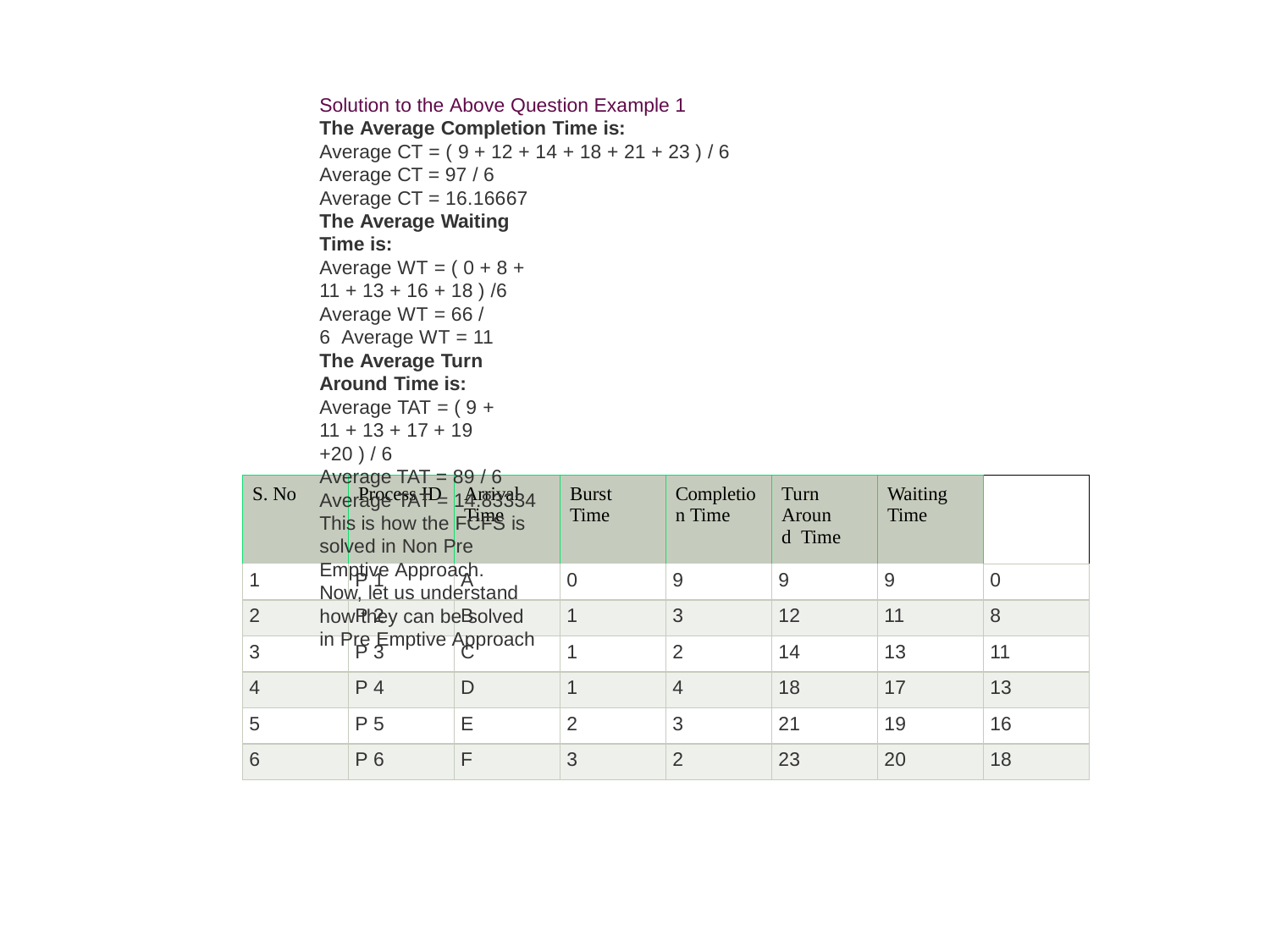

Solution to the Above Question Example 1
The Average Completion Time is:
Average CT = ( 9 + 12 + 14 + 18 + 21 + 23 ) / 6
Average CT = 97 / 6  Average CT = 16.16667
The Average Waiting Time is:
Average WT = ( 0 + 8 + 11 + 13 + 16 + 18 ) /6
Average WT = 66 / 6  Average WT = 11
The Average Turn Around Time is:
Average TAT = ( 9 + 11 + 13 + 17 + 19 +20 ) / 6
Average TAT = 89 / 6  Average TAT = 14.83334
This is how the FCFS is solved in Non Pre Emptive Approach.
Now, let us understand how they can be solved in Pre Emptive Approach
| S. No | Process ID | Arrival Time | Burst Time | Completio n Time | Turn Around Time | Waiting Time |  |
| --- | --- | --- | --- | --- | --- | --- | --- |
| 1 | P 1 | A | 0 | 9 | 9 | 9 | 0 |
| 2 | P 2 | B | 1 | 3 | 12 | 11 | 8 |
| 3 | P 3 | C | 1 | 2 | 14 | 13 | 11 |
| 4 | P 4 | D | 1 | 4 | 18 | 17 | 13 |
| 5 | P 5 | E | 2 | 3 | 21 | 19 | 16 |
| 6 | P 6 | F | 3 | 2 | 23 | 20 | 18 |